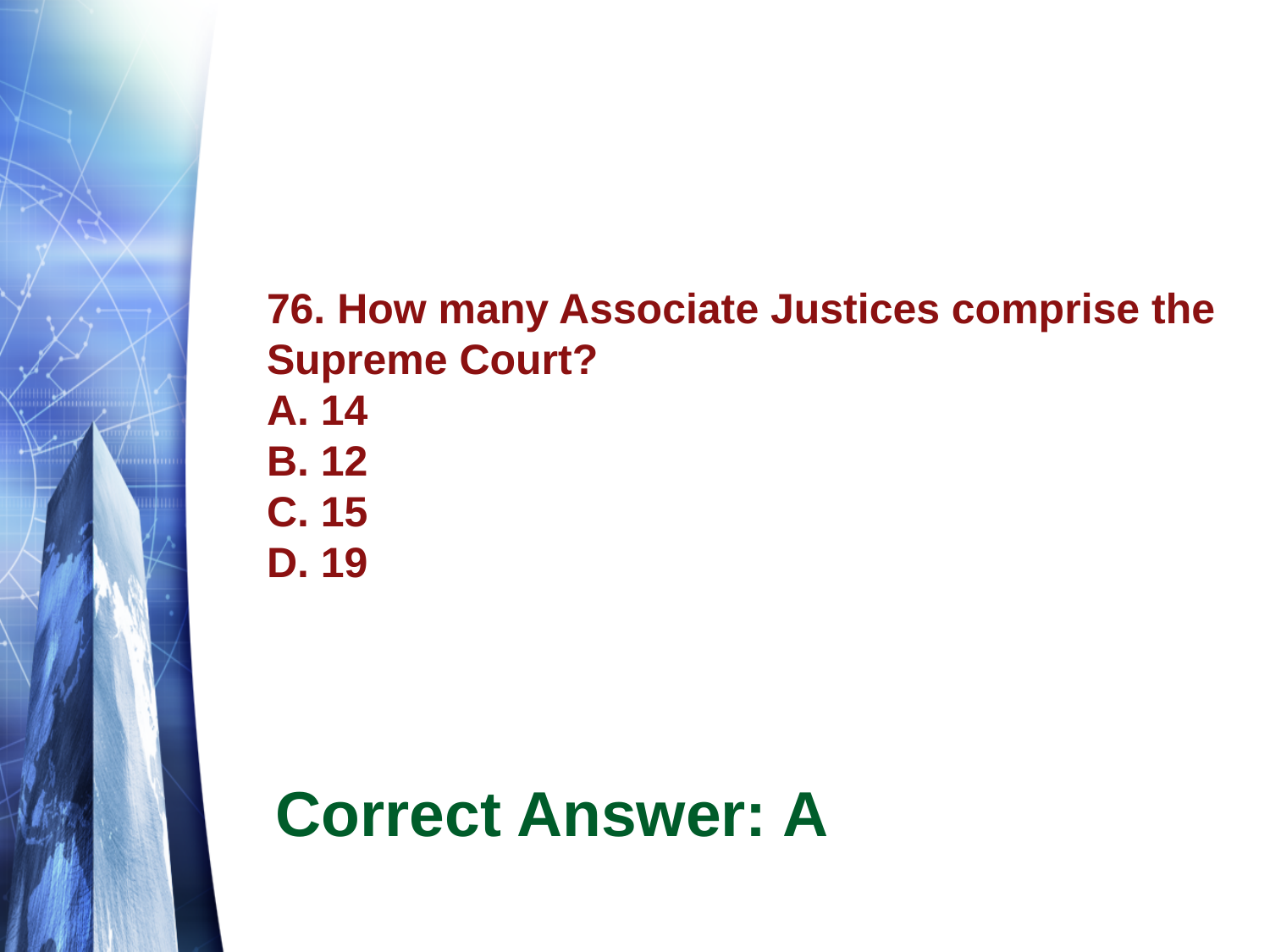

# 76. How many Associate Justices comprise the Supreme Court? A. 14 B. 12 C. 15 D. 19
Correct Answer: A